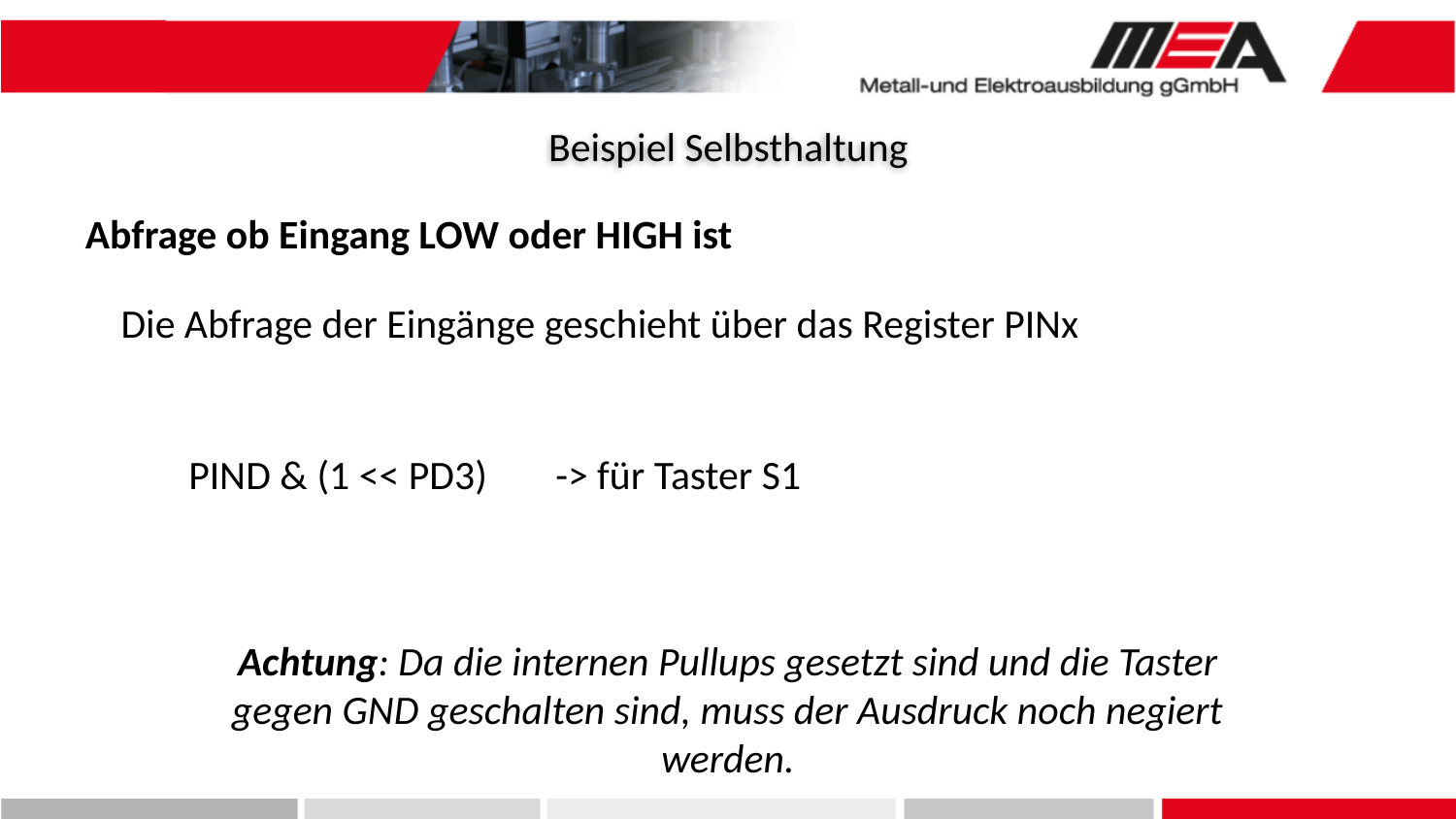

Beispiel Selbsthaltung
Abfrage ob Eingang LOW oder HIGH ist
Die Abfrage der Eingänge geschieht über das Register PINx

PIND & (1 << PD3)

-> für Taster S1

Achtung: Da die internen Pullups gesetzt sind und die Taster gegen GND geschalten sind, muss der Ausdruck noch negiert werden.